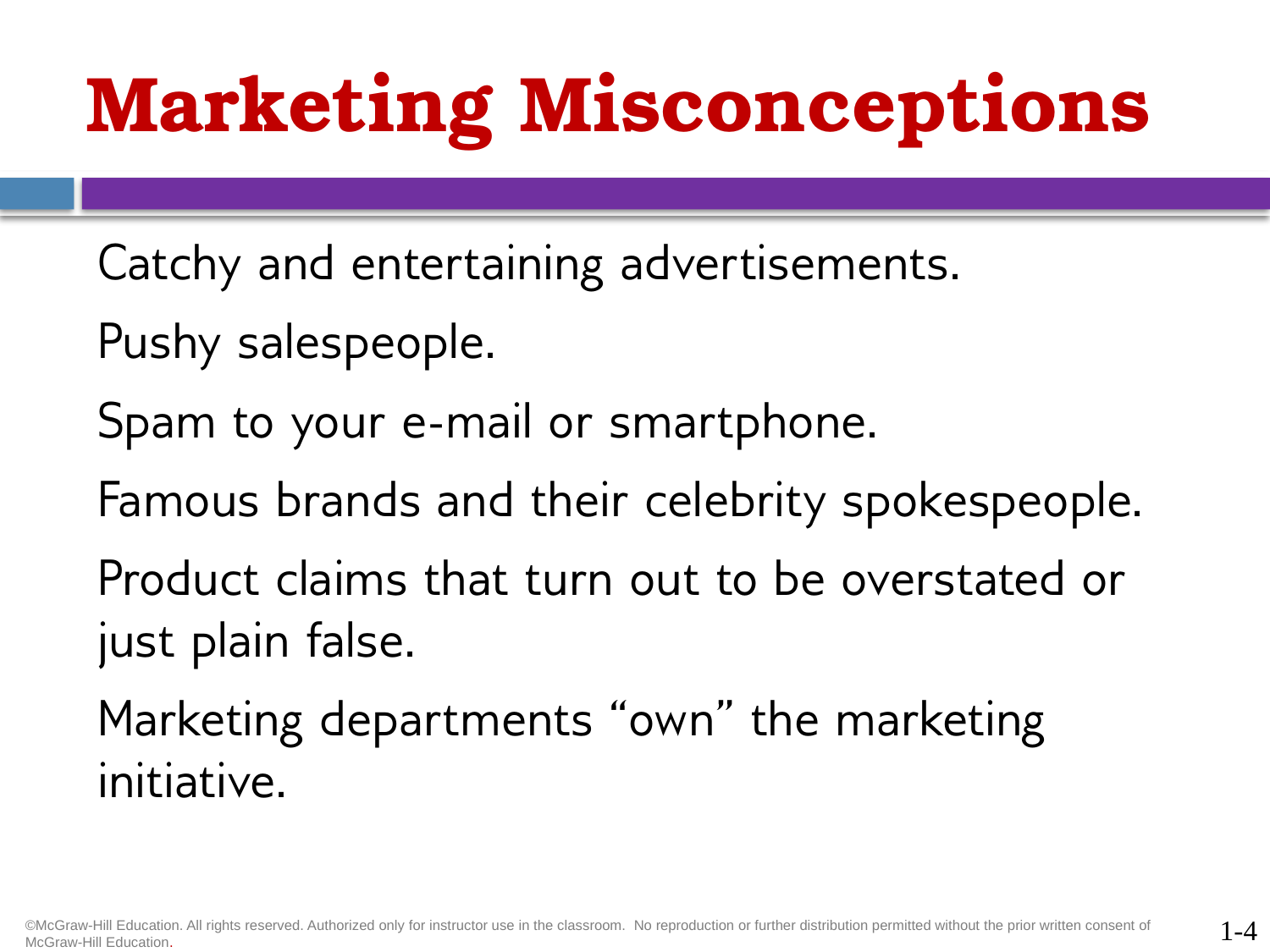

# Marketing Misconceptions
Catchy and entertaining advertisements.
Pushy salespeople.
Spam to your e-mail or smartphone.
Famous brands and their celebrity spokespeople.
Product claims that turn out to be overstated or just plain false.
Marketing departments “own” the marketing initiative.
1-4
©McGraw-Hill Education. All rights reserved. Authorized only for instructor use in the classroom.  No reproduction or further distribution permitted without the prior written consent of McGraw-Hill Education.